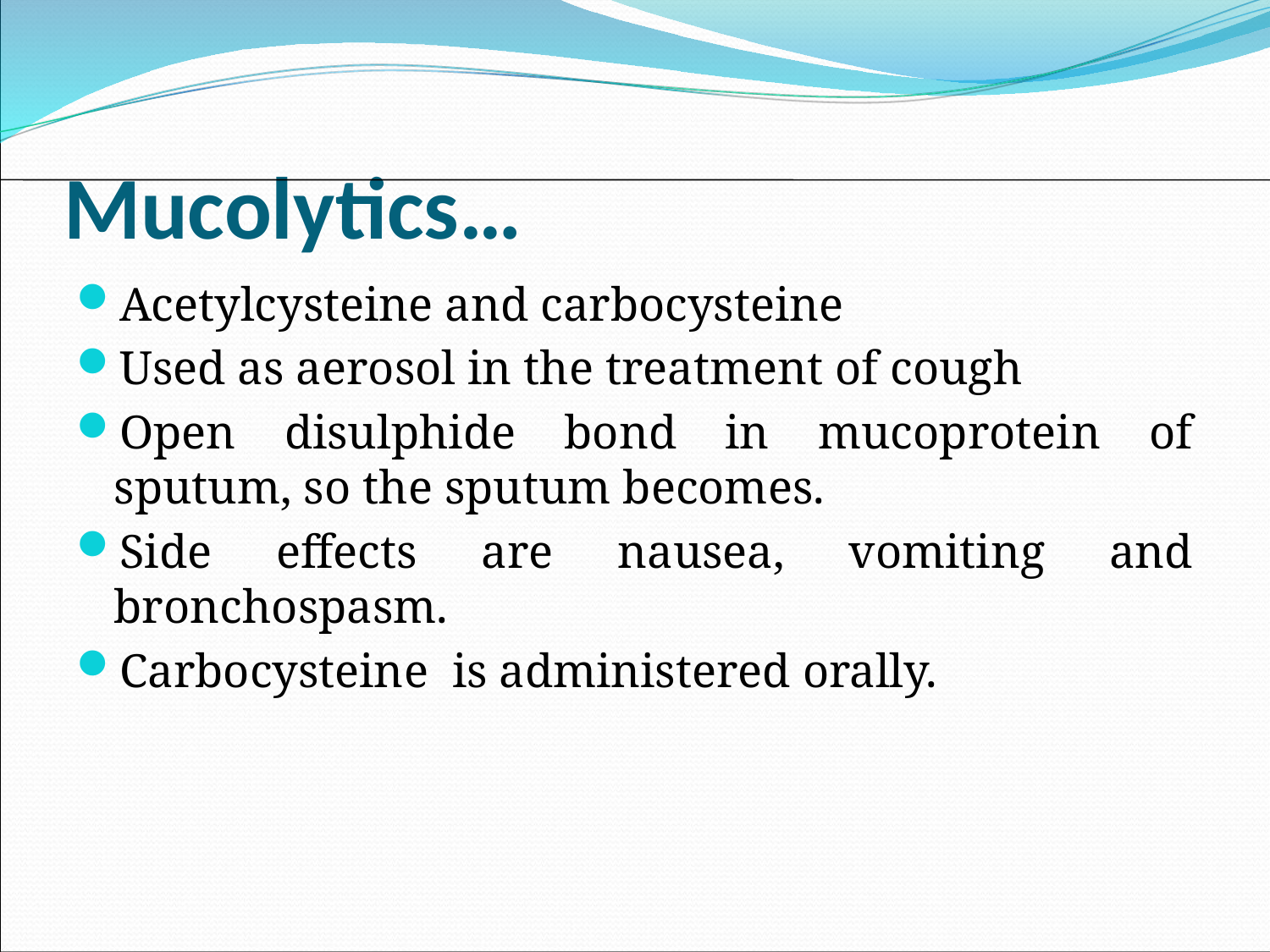

# Mucolytics…

Acetylcysteine and carbocysteine
Used as aerosol in the treatment of cough
Open disulphide bond in mucoprotein of sputum, so the sputum becomes.
Side effects are nausea, vomiting and bronchospasm.
Carbocysteine  is administered orally.